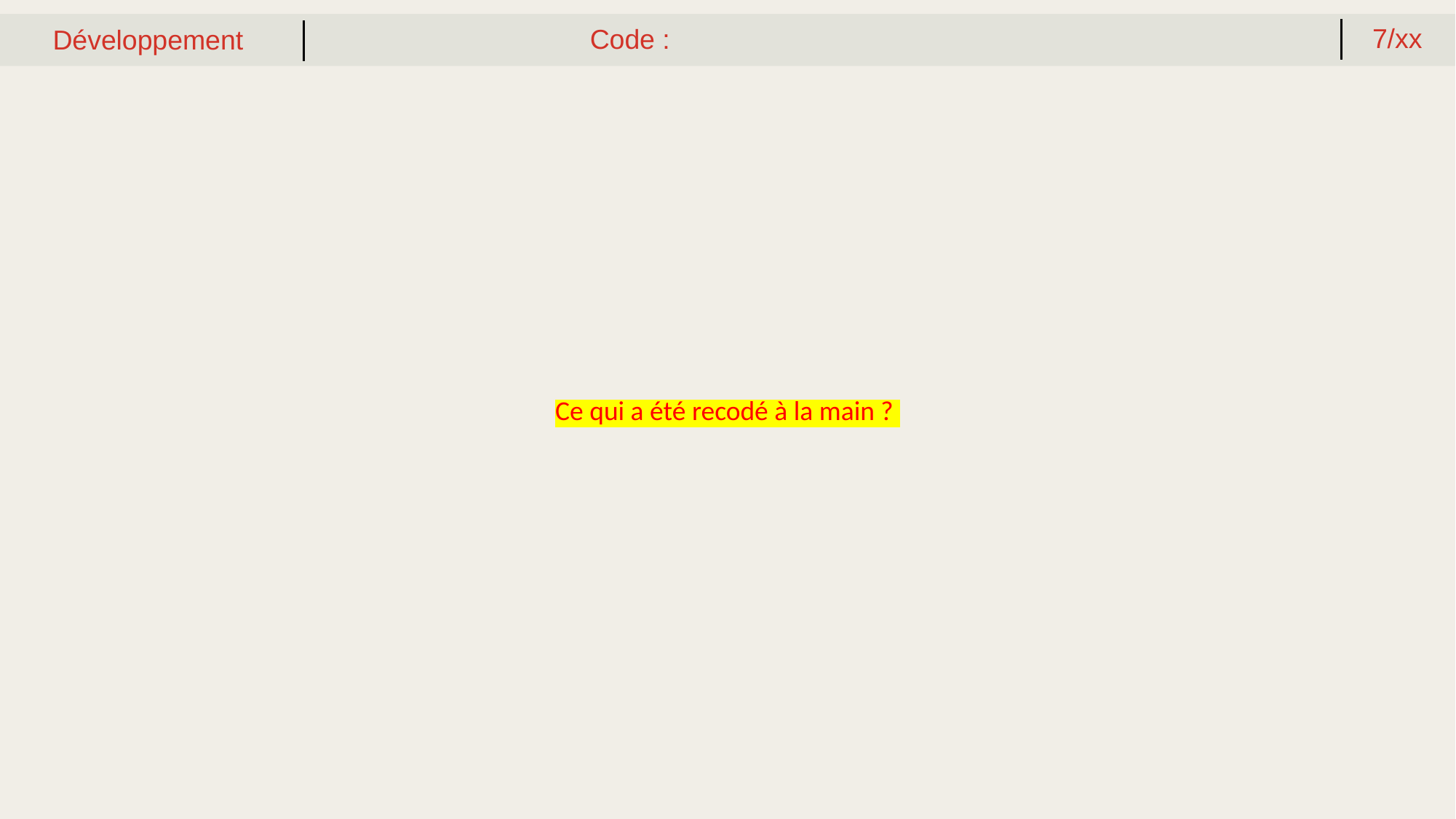

Ce qui a été recodé à la main ?

7/xx
Code :
Développement